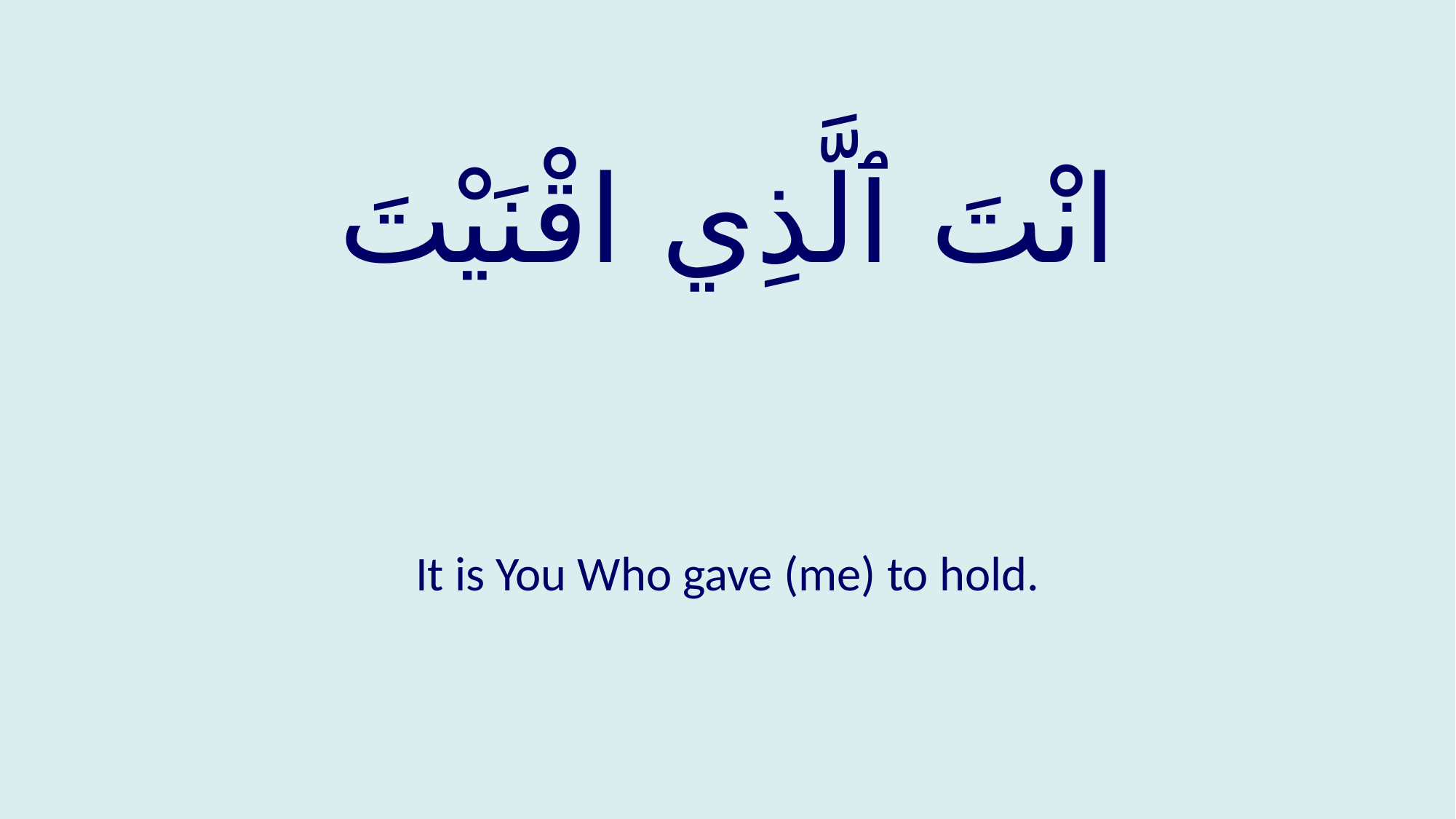

# انْتَ ٱلَّذِي اقْنَيْتَ
It is You Who gave (me) to hold.